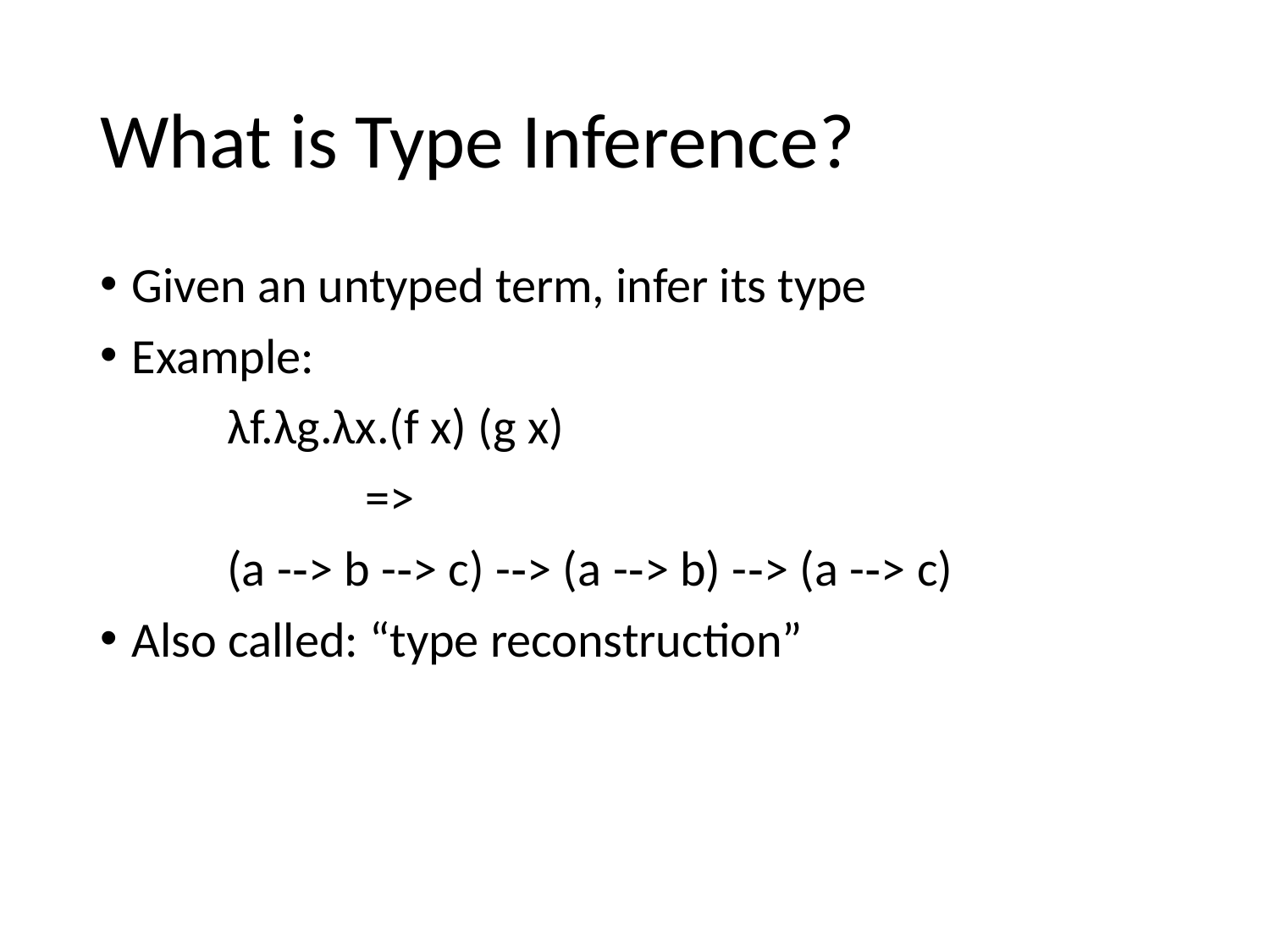

# What is Type Inference?
Given an untyped term, infer its type
Example:
	λf.λg.λx.(f x) (g x)
		 =>
	(a -­‐> b -­‐> c) -­‐> (a -­‐> b) -­‐> (a -­‐> c)
Also called: “type reconstruction”